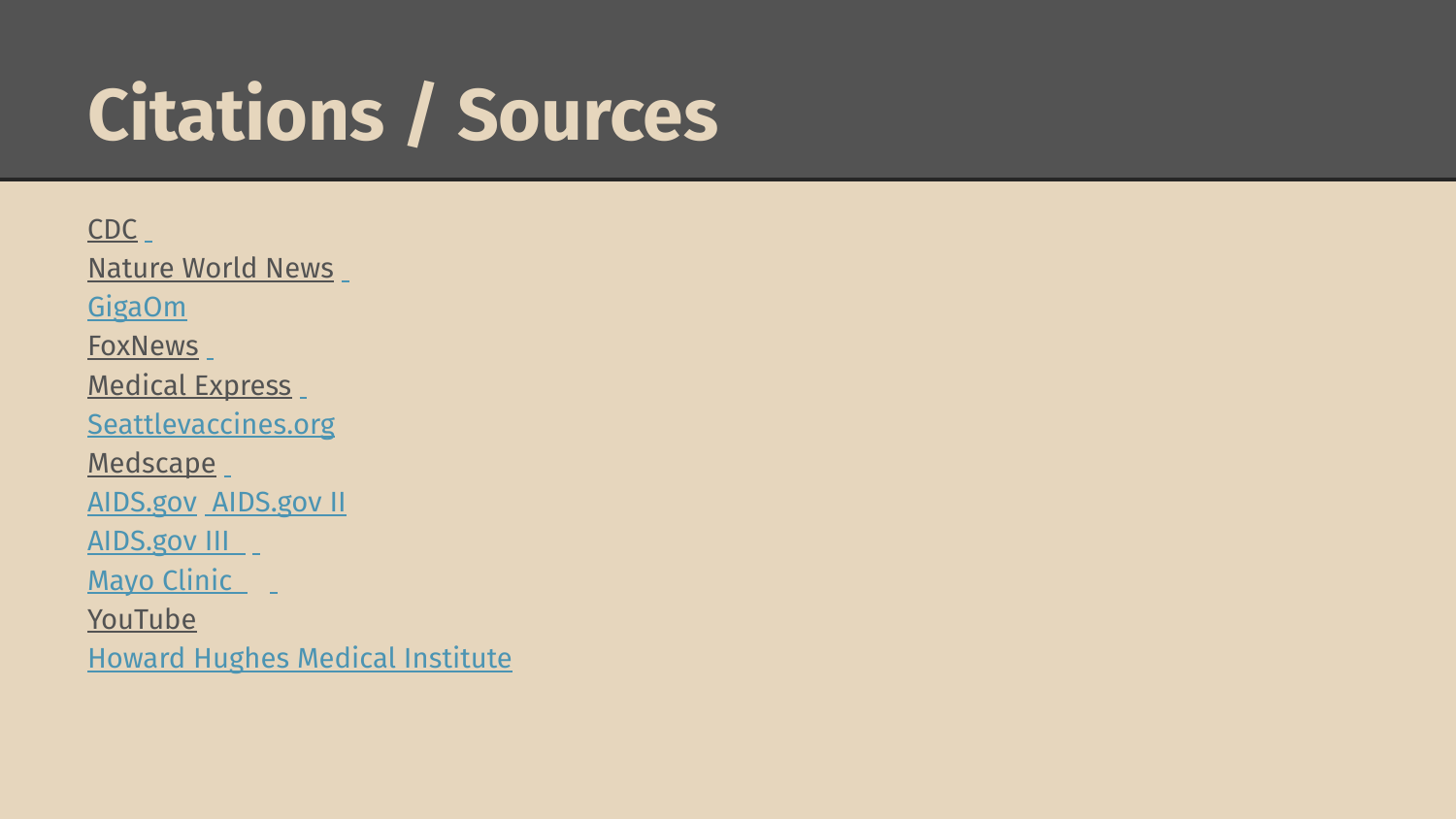

# Citations / Sources
CDC
Nature World News
GigaOm
FoxNews
Medical Express
Seattlevaccines.org
Medscape
AIDS.gov  AIDS.gov II
AIDS.gov III
Mayo Clinic
YouTube
Howard Hughes Medical Institute